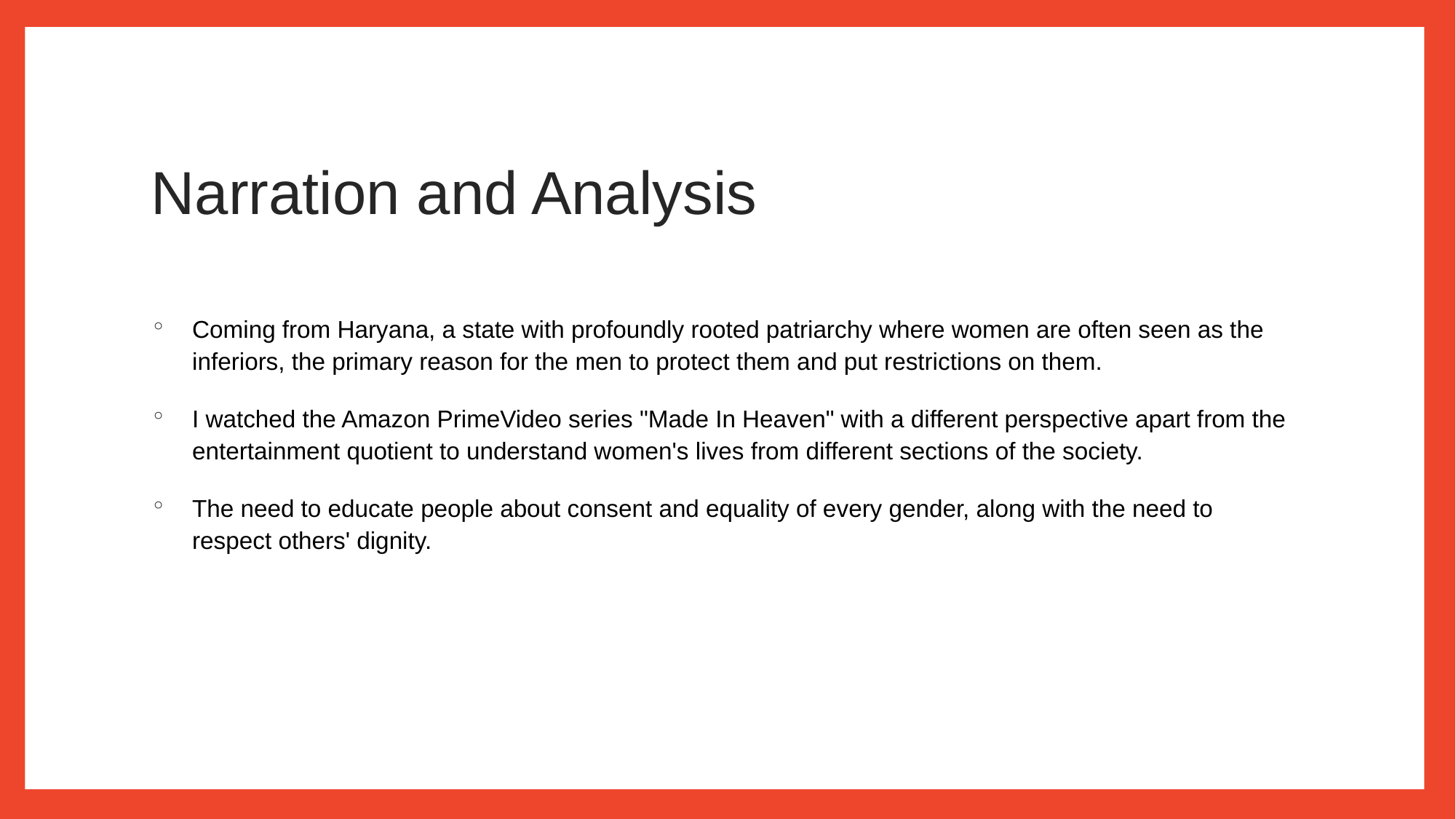

# Narration and Analysis
Coming from Haryana, a state with profoundly rooted patriarchy where women are often seen as the inferiors, the primary reason for the men to protect them and put restrictions on them.
I watched the Amazon PrimeVideo series "Made In Heaven" with a different perspective apart from the entertainment quotient to understand women's lives from different sections of the society.
The need to educate people about consent and equality of every gender, along with the need to respect others' dignity.